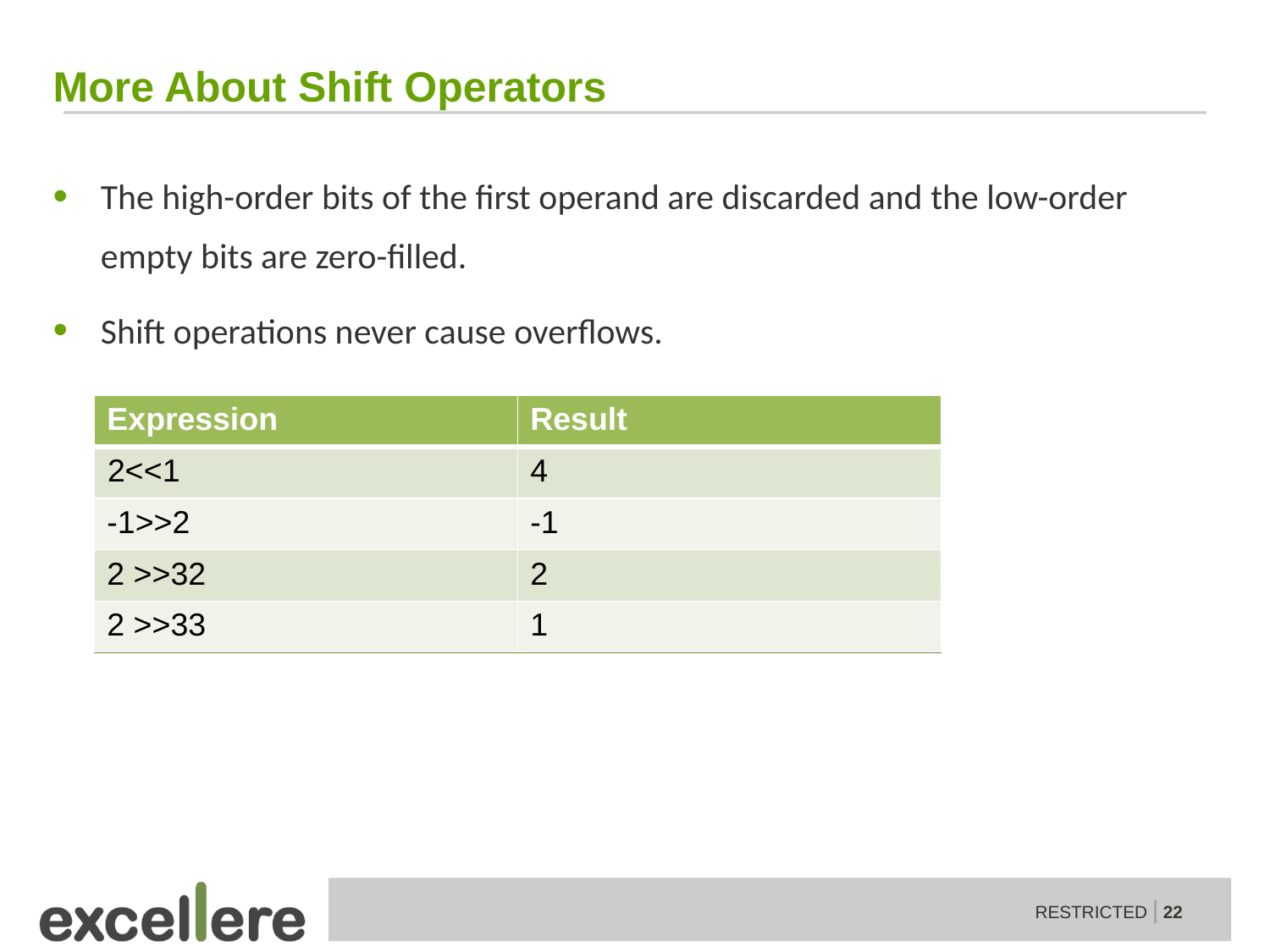

# More About Shift Operators
The high-order bits of the first operand are discarded and the low-order empty bits are zero-filled.
Shift operations never cause overflows.

| Expression | Result |
| --- | --- |
| 2<<1 | 4 |
| -1>>2 | -1 |
| 2 >>32 | 2 |
| 2 >>33 | 1 |